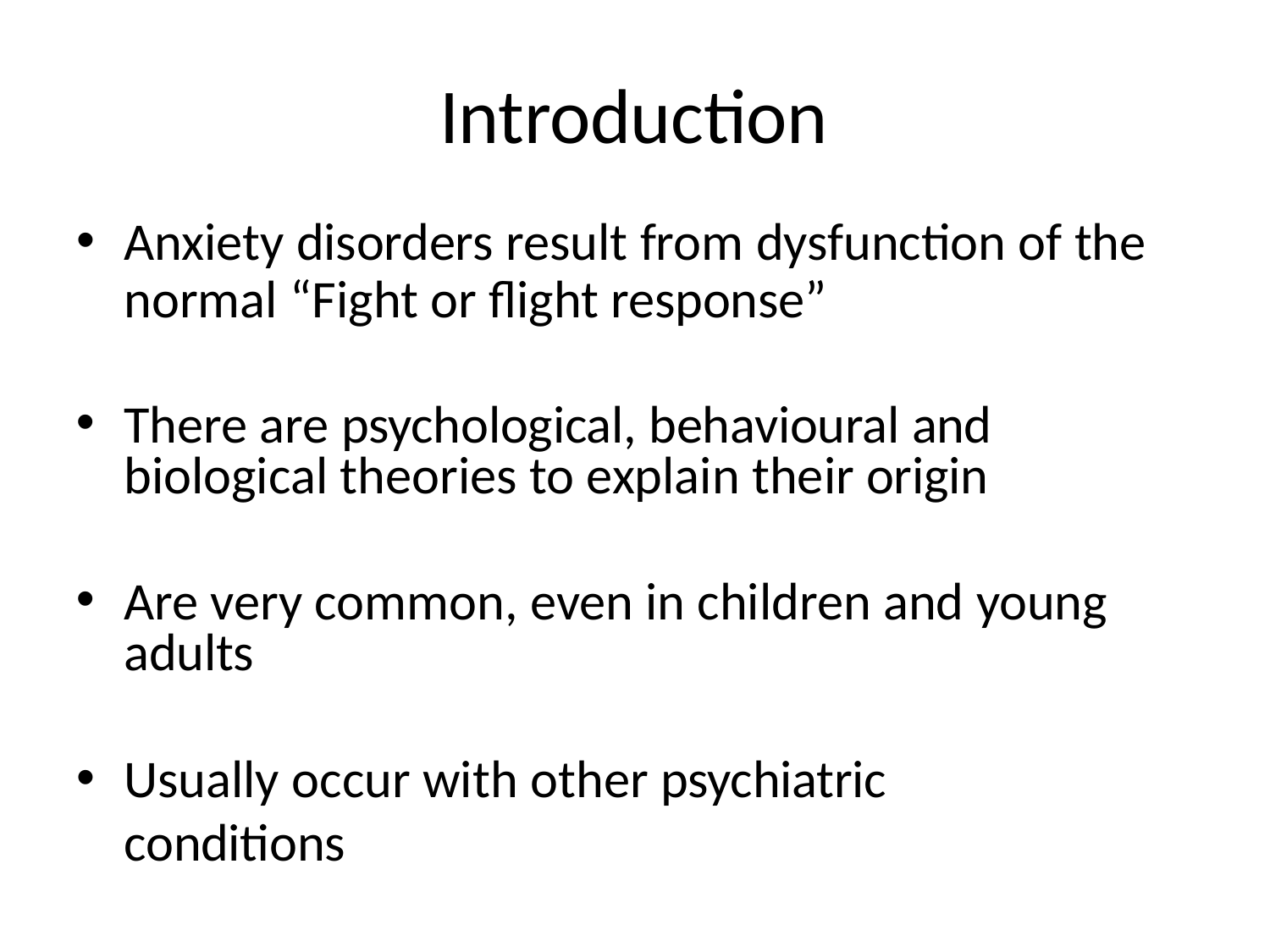

# Introduction
Anxiety disorders result from dysfunction of the
normal “Fight or flight response”

There are psychological, behavioural and biological theories to explain their origin

Are very common, even in children and young adults
Usually occur with other psychiatric conditions